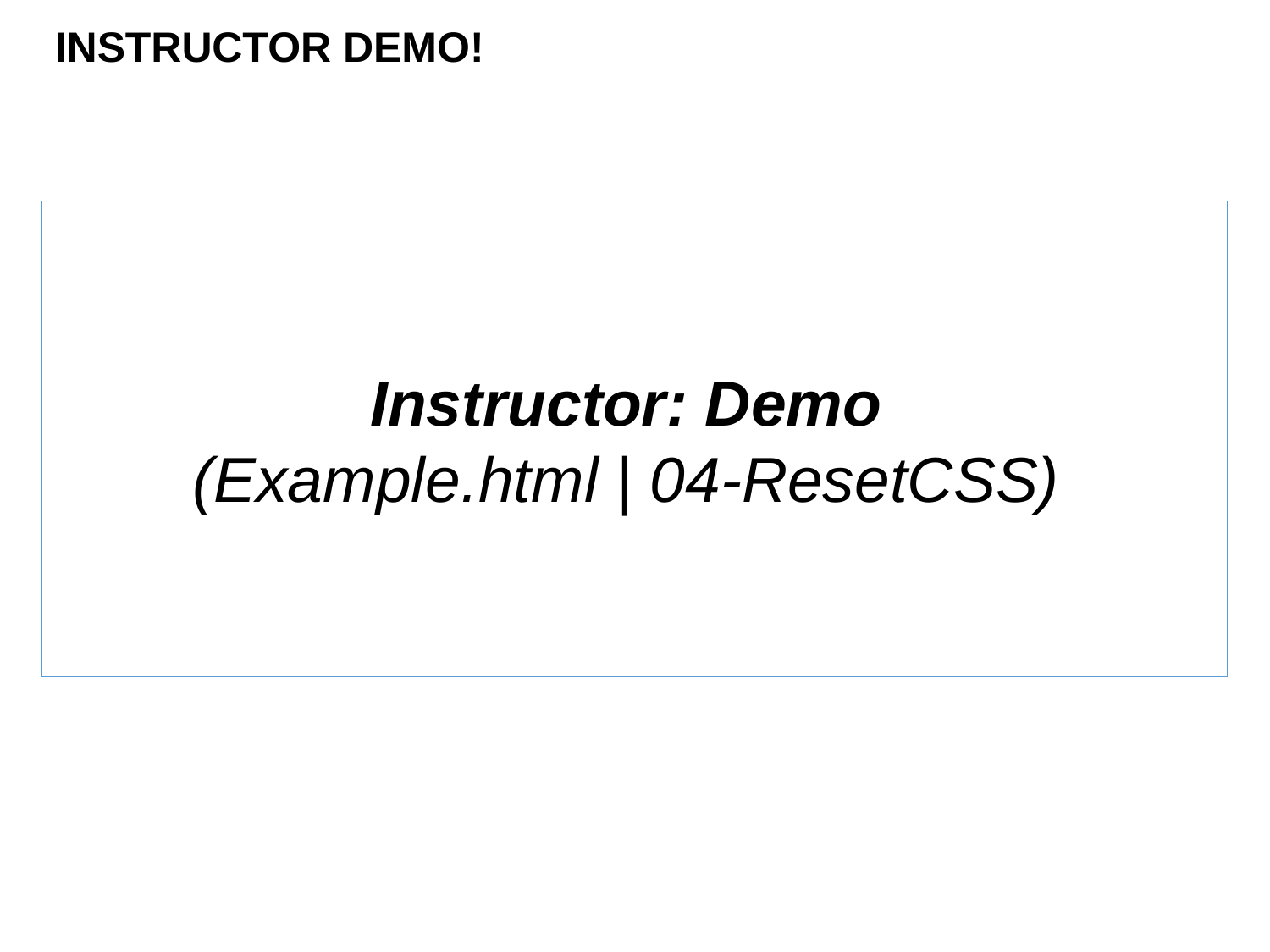

INSTRUCTOR DEMO!
Instructor: Demo
(Example.html | 04-ResetCSS)